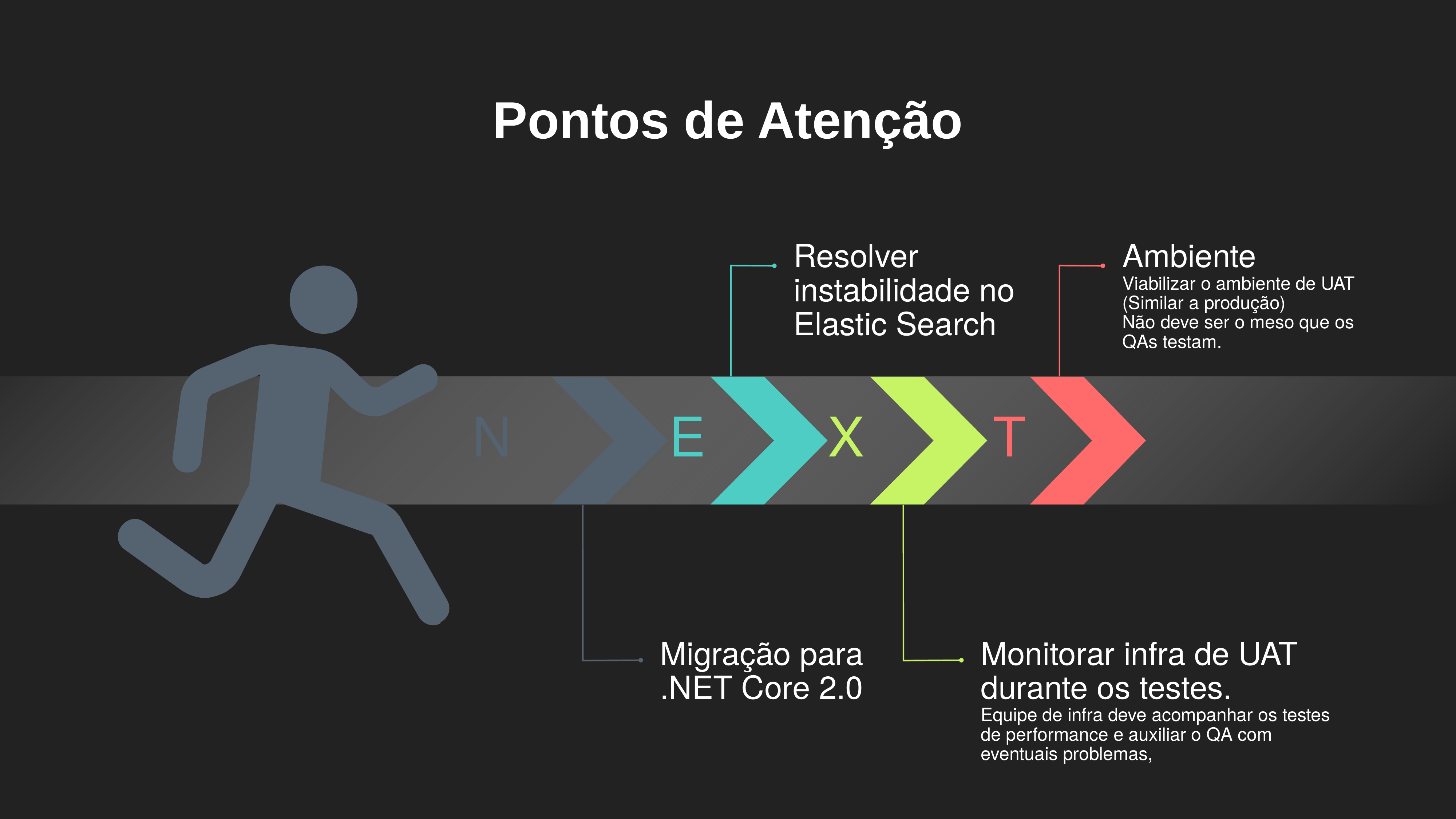

# Pontos de Atenção
Resolver instabilidade no Elastic Search
Ambiente
Viabilizar o ambiente de UAT
(Similar a produção)
Não deve ser o meso que os QAs testam.

N
E
X
T

Migração para
.NET Core 2.0
Monitorar infra de UAT durante os testes.
Equipe de infra deve acompanhar os testes de performance e auxiliar o QA com eventuais problemas,